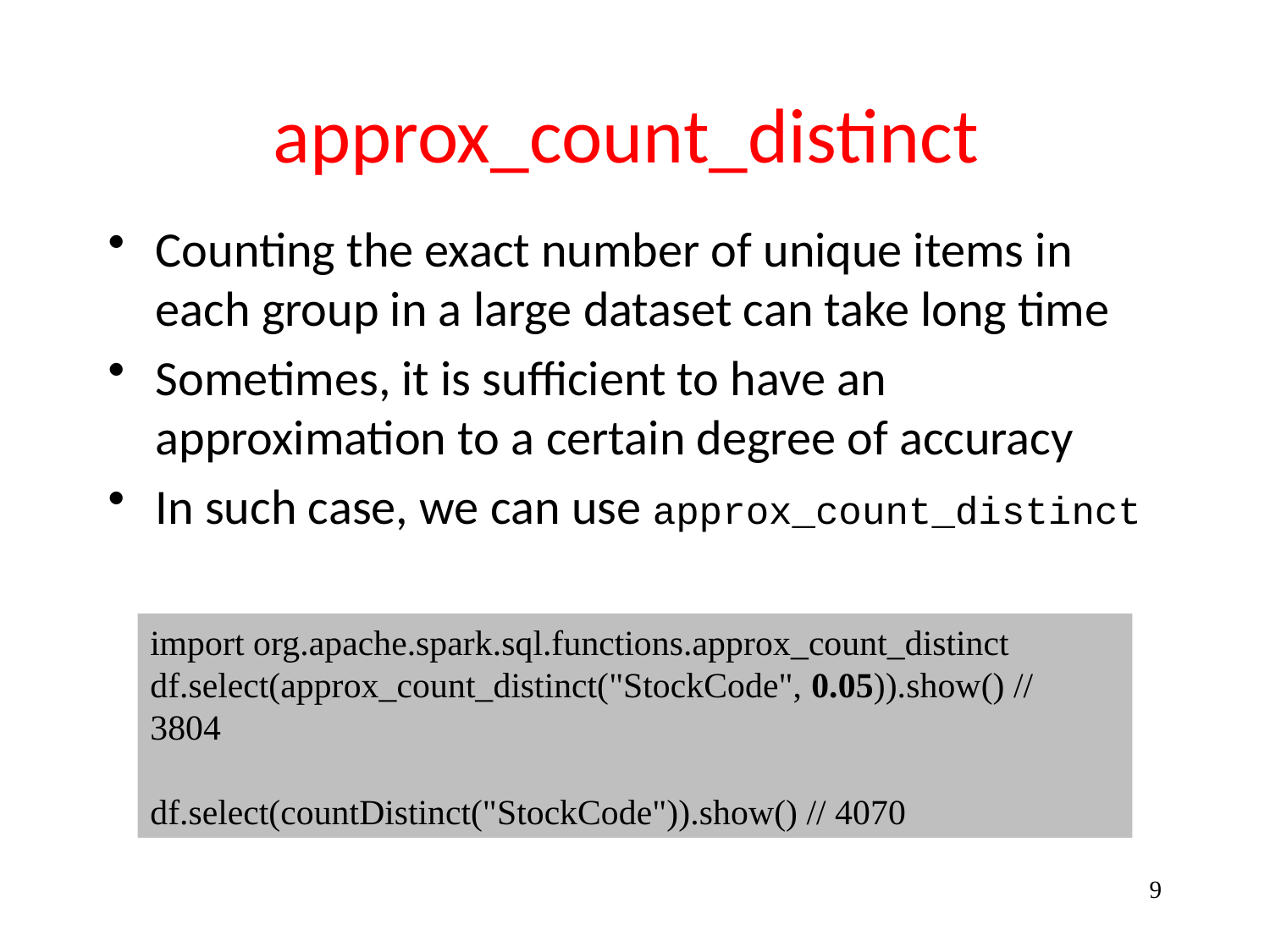

# approx_count_distinct
Counting the exact number of unique items in each group in a large dataset can take long time
Sometimes, it is sufficient to have an approximation to a certain degree of accuracy
In such case, we can use approx_count_distinct
import org.apache.spark.sql.functions.approx_count_distinct
df.select(approx_count_distinct("StockCode", 0.05)).show() //  3804

df.select(countDistinct("StockCode")).show() // 4070
9